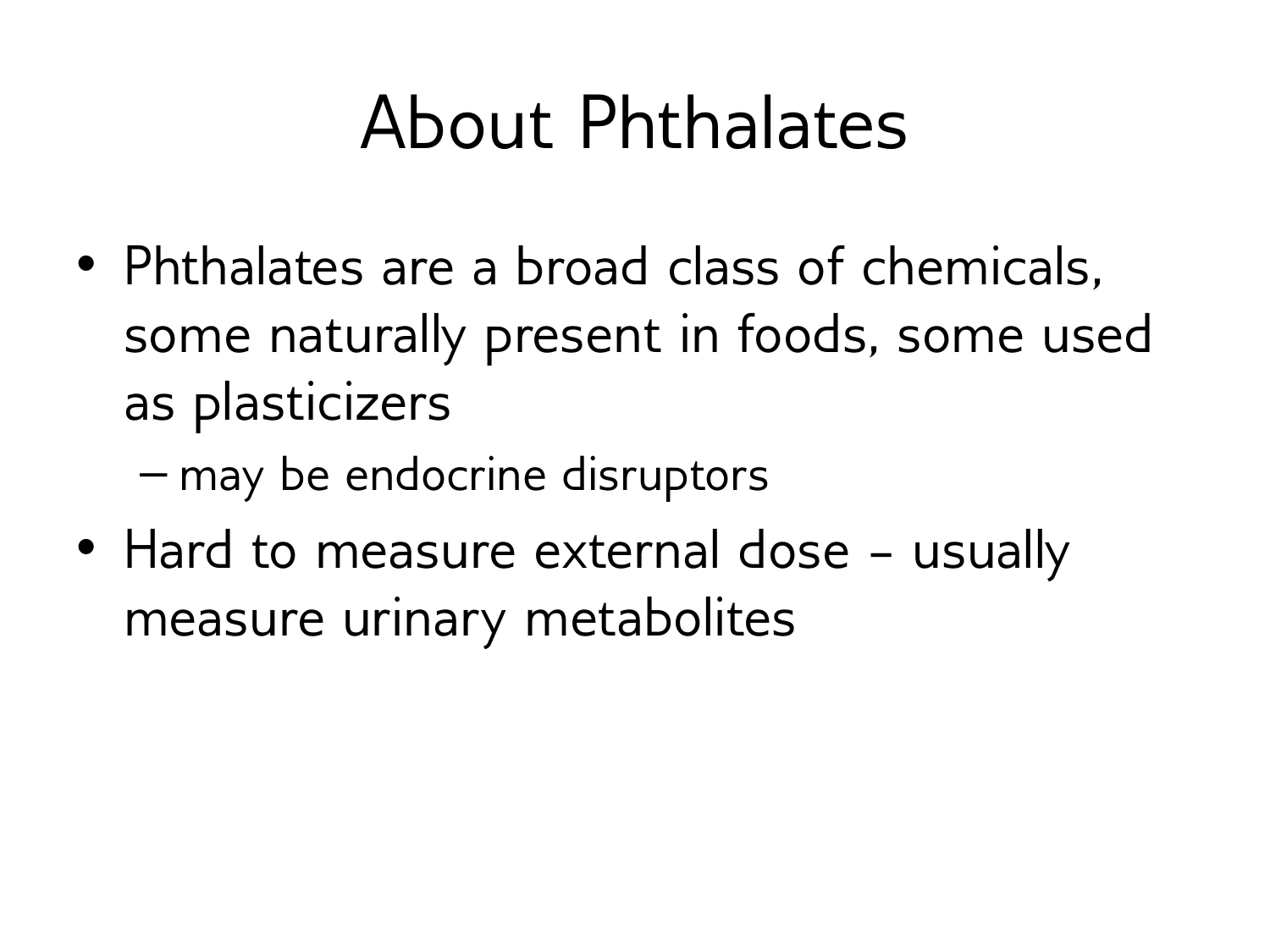

# About Phthalates
Phthalates are a broad class of chemicals, some naturally present in foods, some used as plasticizers
may be endocrine disruptors
Hard to measure external dose – usually measure urinary metabolites